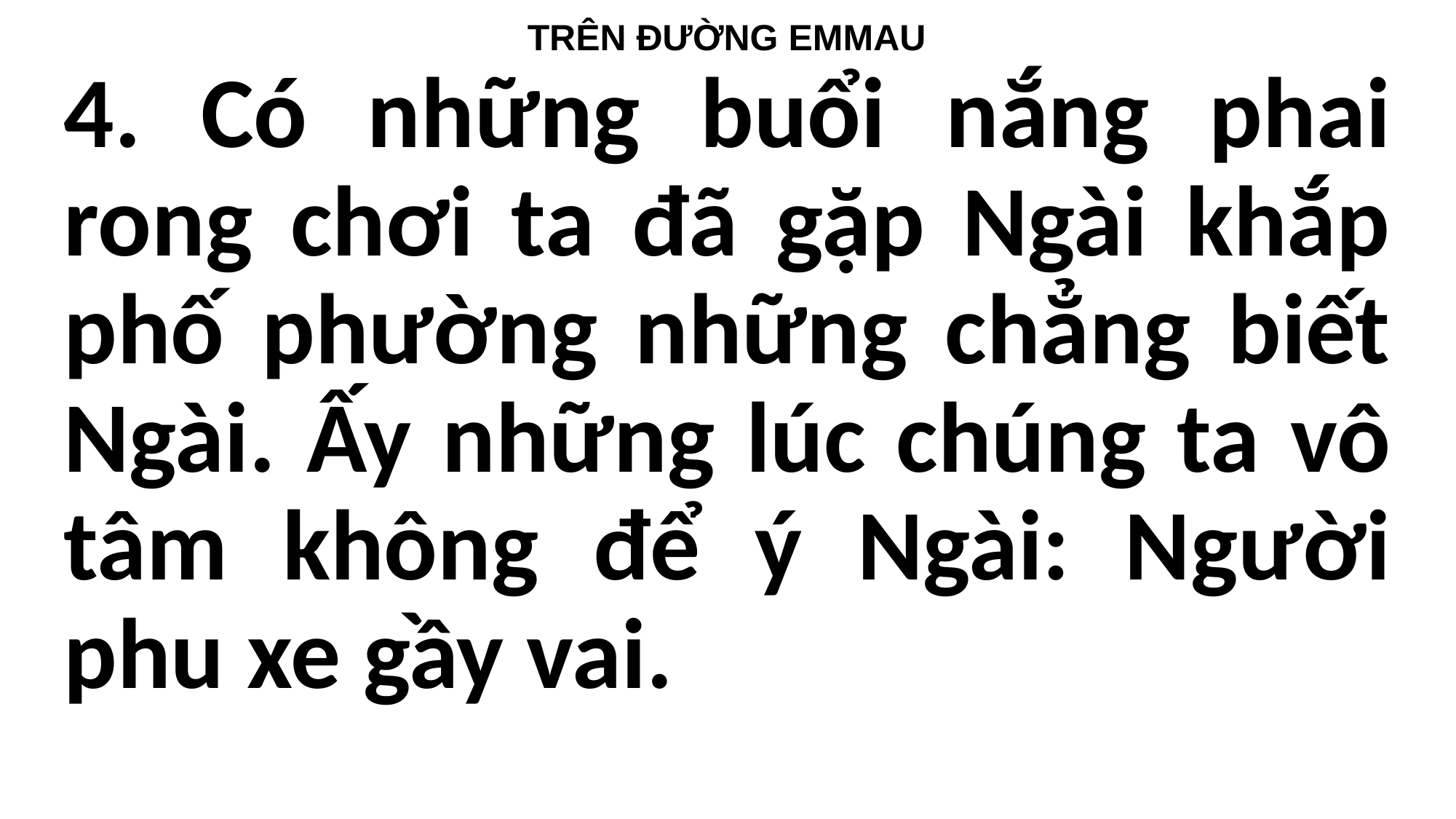

TRÊN ĐƯỜNG EMMAU
4. Có những buổi nắng phai rong chơi ta đã gặp Ngài khắp phố phường những chẳng biết Ngài. Ấy những lúc chúng ta vô tâm không để ý Ngài: Người phu xe gầy vai.